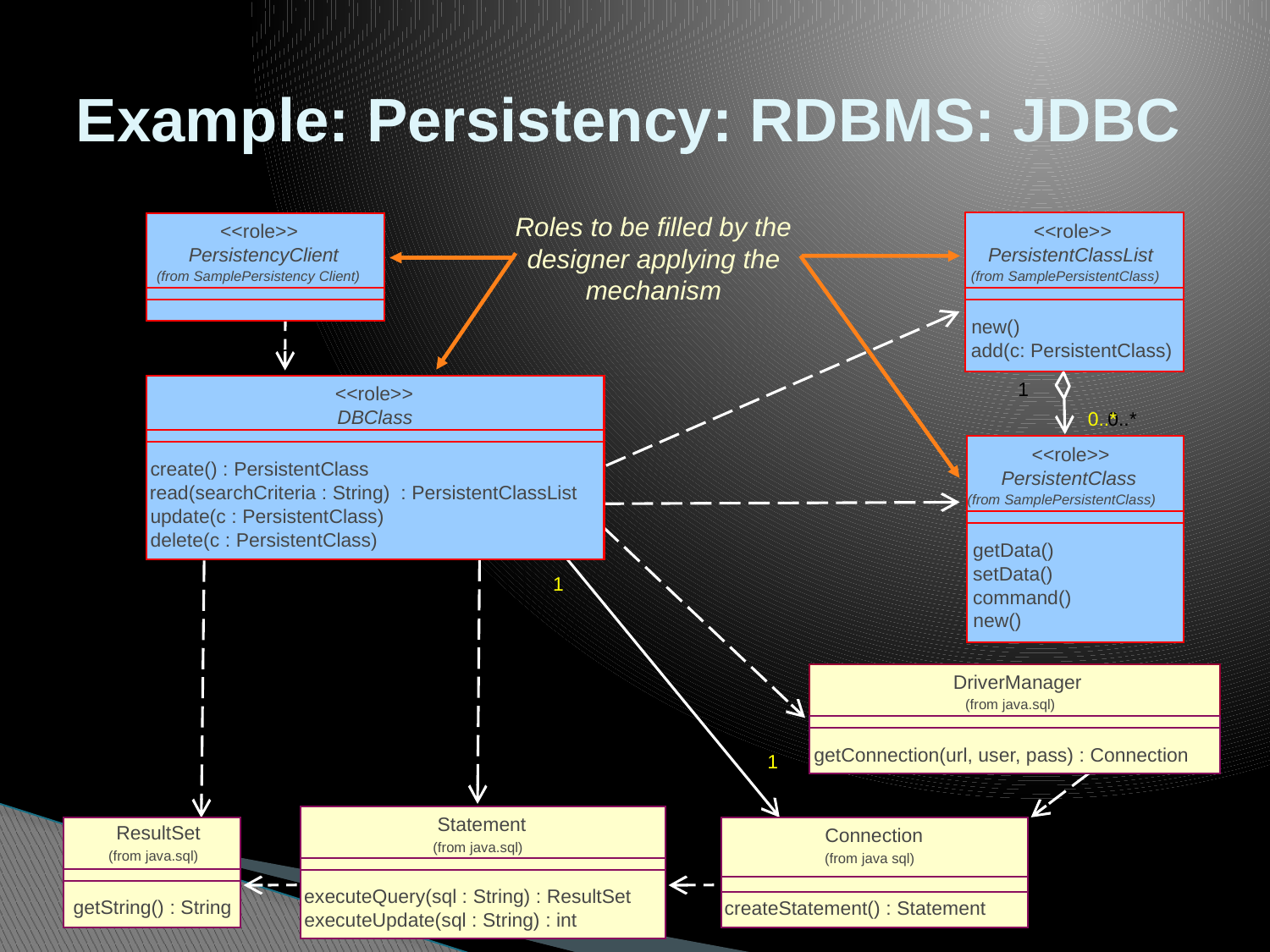

# Example: Persistency: RDBMS: JDBC
Roles to be filled by the designer applying the mechanism

<<role>>
PersistentClassList
(from SamplePersistentClass)

new()
add(c: PersistentClass)

<<role>>
PersistencyClient
(from SamplePersistency Client)

<<role>>
DBClass

create() : PersistentClass
read(searchCriteria : String)  : PersistentClassList
update(c : PersistentClass)
delete(c : PersistentClass)
1

0..*
0..*

<<role>>
PersistentClass
(from SamplePersistentClass)

getData()
setData()
command()
new()

1

DriverManager
(from java.sql)

getConnection(url, user, pass) : Connection
1

Statement
(from java.sql)

executeQuery(sql : String) : ResultSet
executeUpdate(sql : String) : int

Connection
(from java.sql)

createStatement() : Statement

ResultSet
(from java.sql)

getString() : String